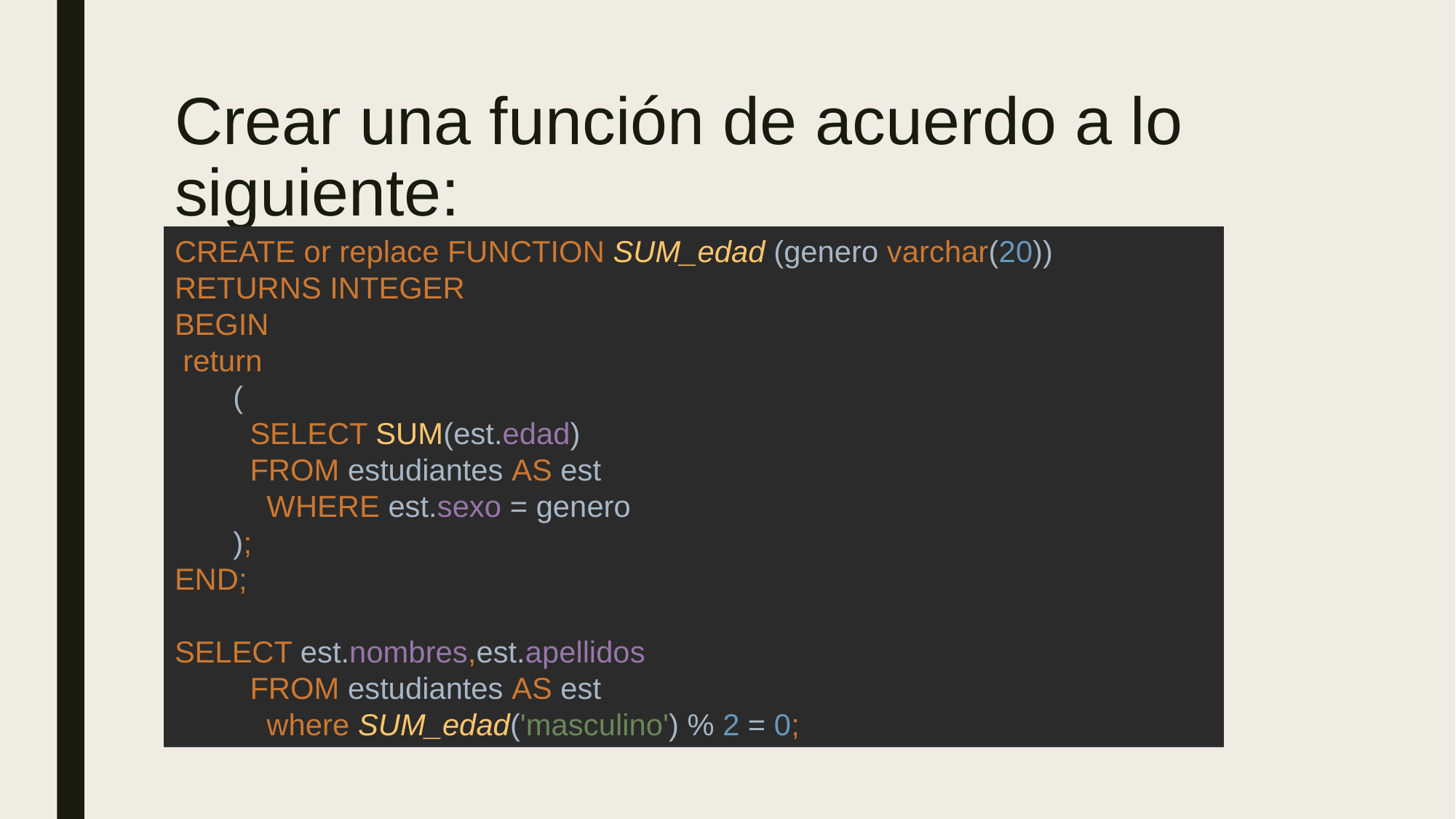

# Crear una función de acuerdo a lo siguiente:
CREATE or replace FUNCTION SUM_edad (genero varchar(20))
RETURNS INTEGER
BEGIN
 return
       (
         SELECT SUM(est.edad)
         FROM estudiantes AS est
           WHERE est.sexo = genero
       );
END;
SELECT est.nombres,est.apellidos
         FROM estudiantes AS est
           where SUM_edad('masculino') % 2 = 0;